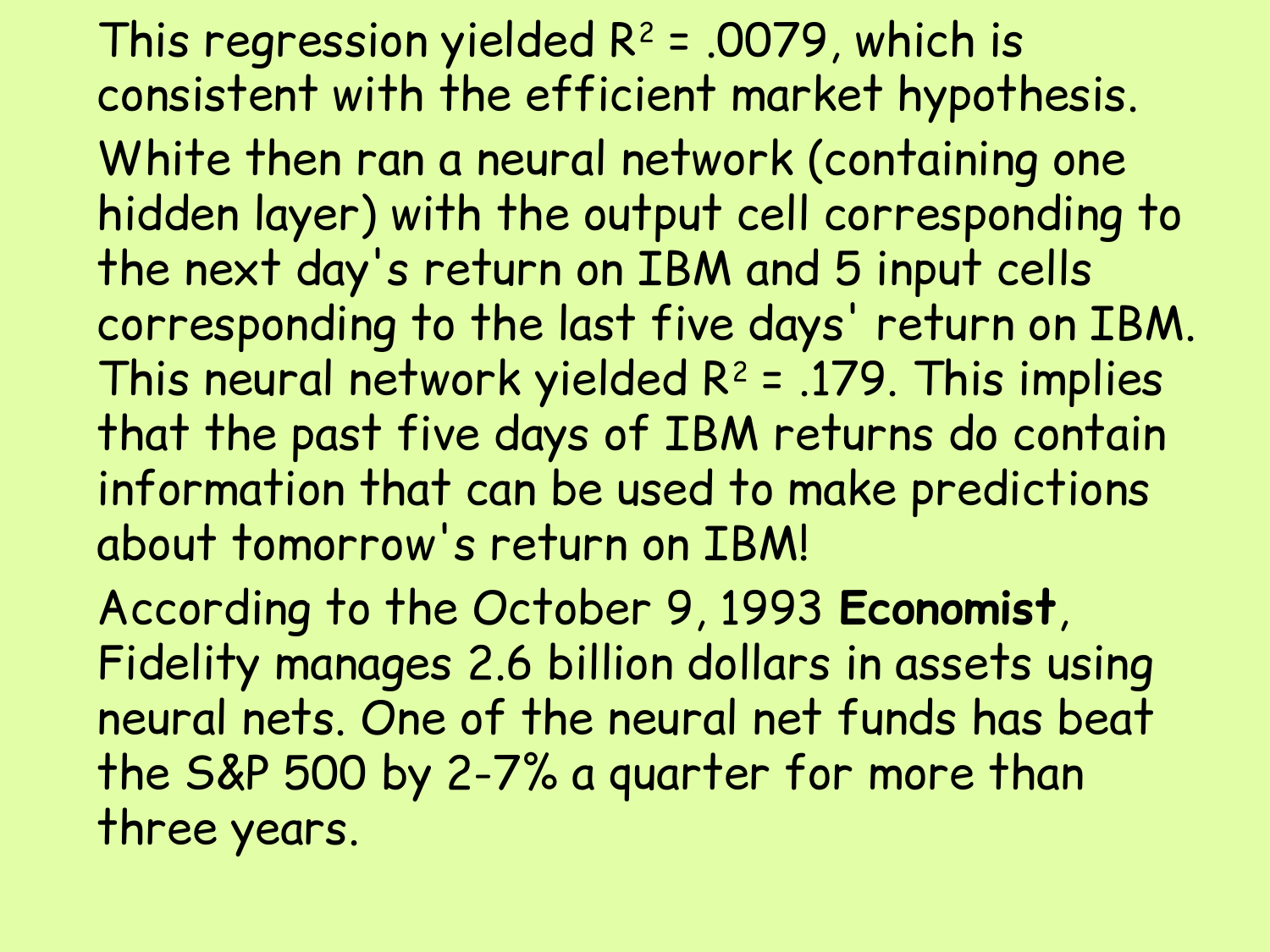

This regression yielded R2 = .0079, which is consistent with the efficient market hypothesis.
White then ran a neural network (containing one hidden layer) with the output cell corresponding to the next day's return on IBM and 5 input cells corresponding to the last five days' return on IBM. This neural network yielded R2 = .179. This implies that the past five days of IBM returns do contain information that can be used to make predictions about tomorrow's return on IBM!
According to the October 9, 1993 Economist, Fidelity manages 2.6 billion dollars in assets using neural nets. One of the neural net funds has beat the S&P 500 by 2-7% a quarter for more than three years.